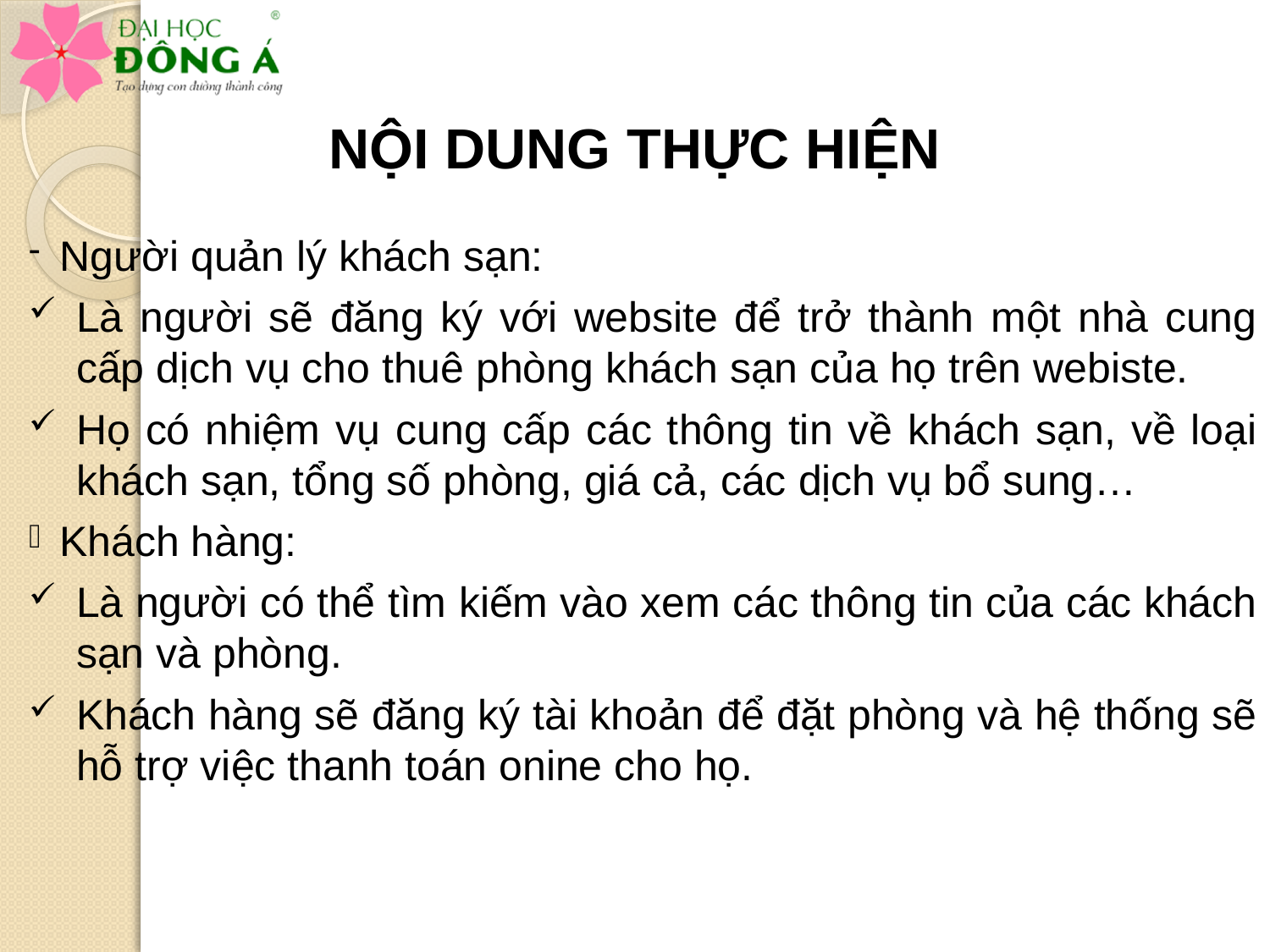

# NỘI DUNG THỰC HIỆN
Người quản lý khách sạn:
Là người sẽ đăng ký với website để trở thành một nhà cung cấp dịch vụ cho thuê phòng khách sạn của họ trên webiste.
Họ có nhiệm vụ cung cấp các thông tin về khách sạn, về loại khách sạn, tổng số phòng, giá cả, các dịch vụ bổ sung…
Khách hàng:
Là người có thể tìm kiếm vào xem các thông tin của các khách sạn và phòng.
Khách hàng sẽ đăng ký tài khoản để đặt phòng và hệ thống sẽ hỗ trợ việc thanh toán onine cho họ.